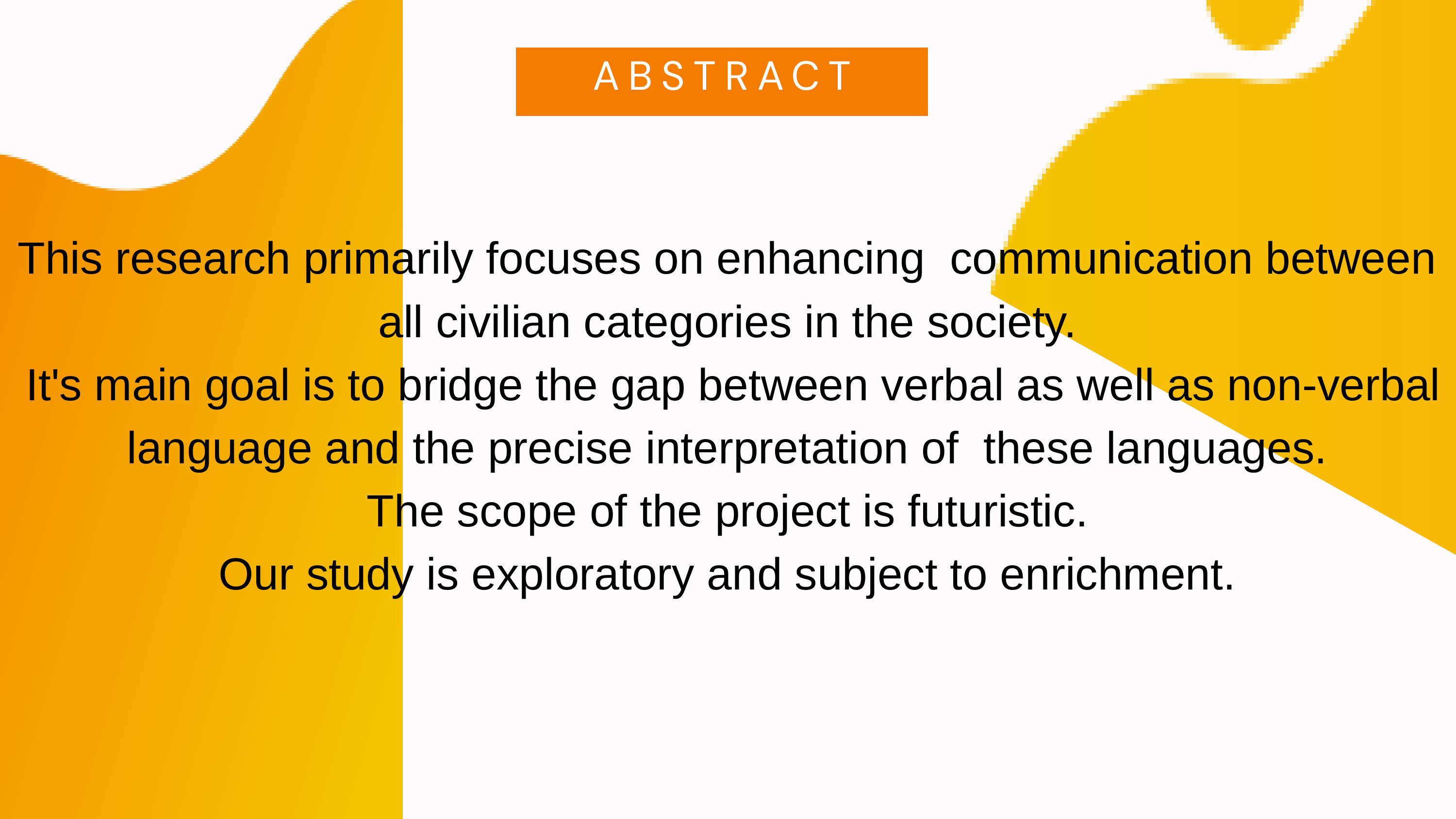

ABSTRACT

This research primarily focuses on enhancing  communication between all civilian categories in the society.
 It's main goal is to bridge the gap between verbal as well as non-verbal language and the precise interpretation of  these languages.
The scope of the project is futuristic.
Our study is exploratory and subject to enrichment.